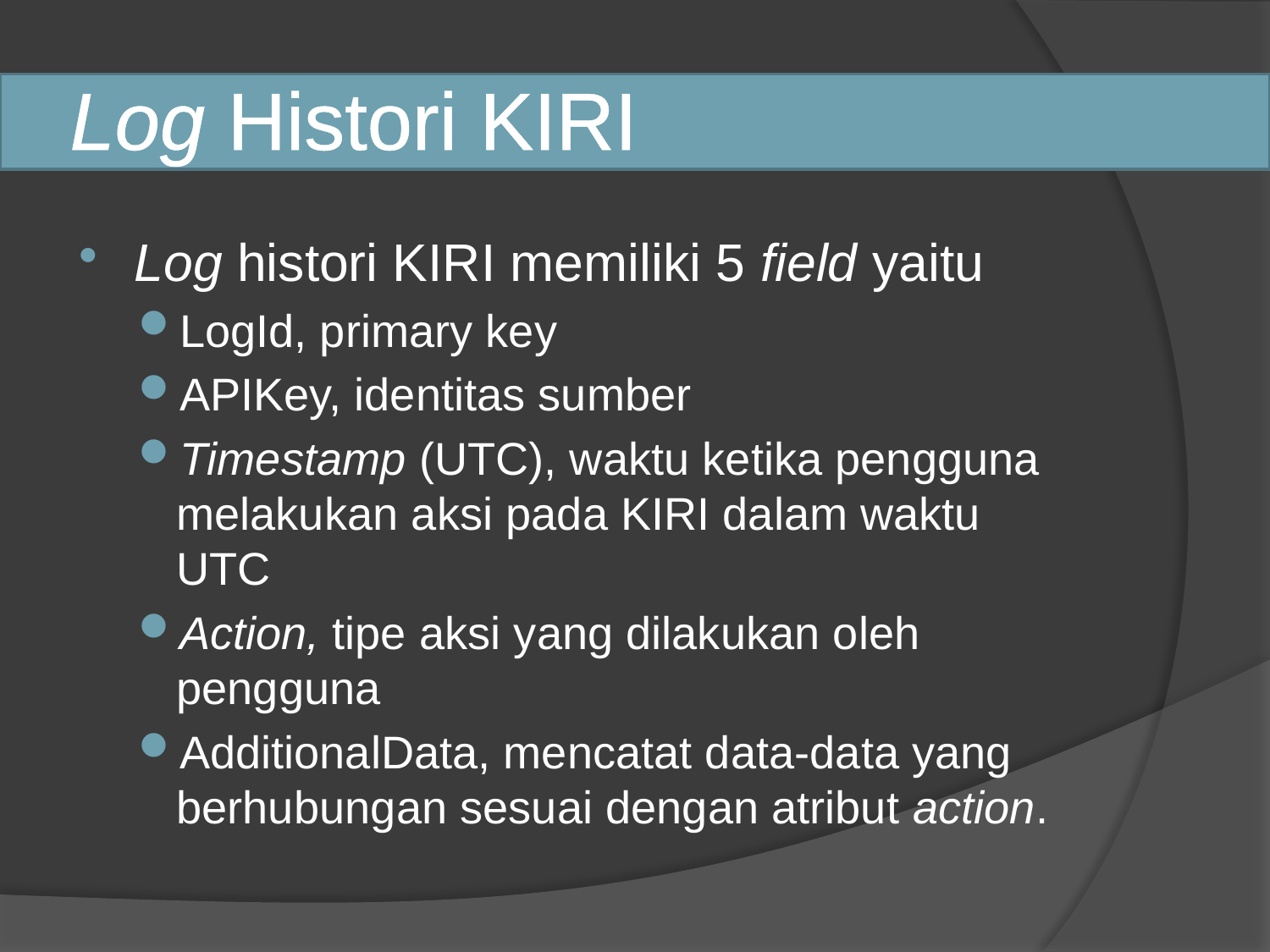

# Log Histori KIRI

Log histori KIRI memiliki 5 field yaitu
LogId, primary key
APIKey, identitas sumber
Timestamp (UTC), waktu ketika pengguna melakukan aksi pada KIRI dalam waktu UTC
Action, tipe aksi yang dilakukan oleh pengguna
AdditionalData, mencatat data-data yang berhubungan sesuai dengan atribut action.